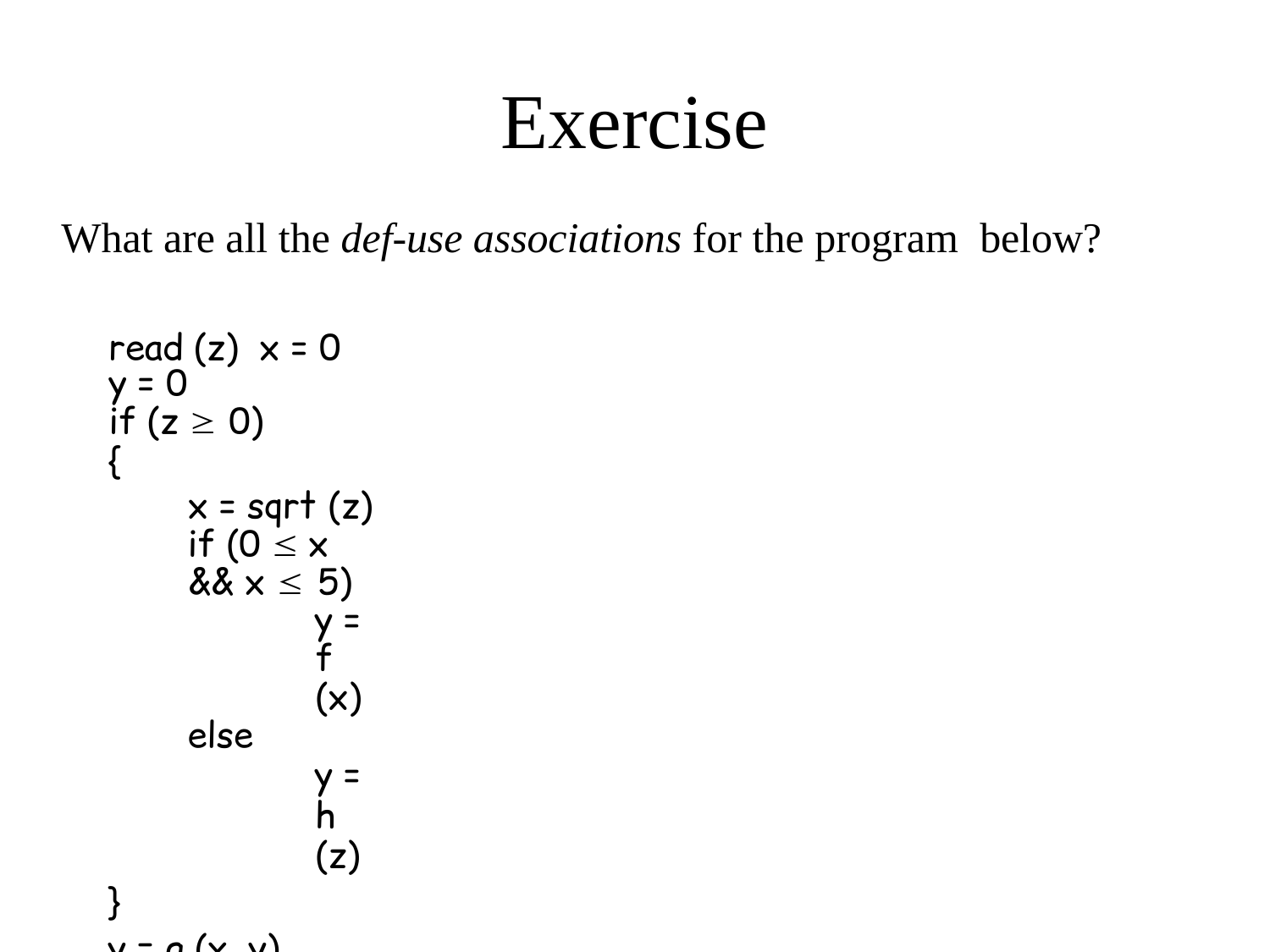

# Exercise
What are all the def-use associations for the program  below?

read (z)  x = 0
y = 0
if (z ≥ 0)
{
x = sqrt (z)
if (0 ≤ x && x ≤ 5)
y = f (x)
else
y = h (z)
}
y = g (x, y)
print (y)